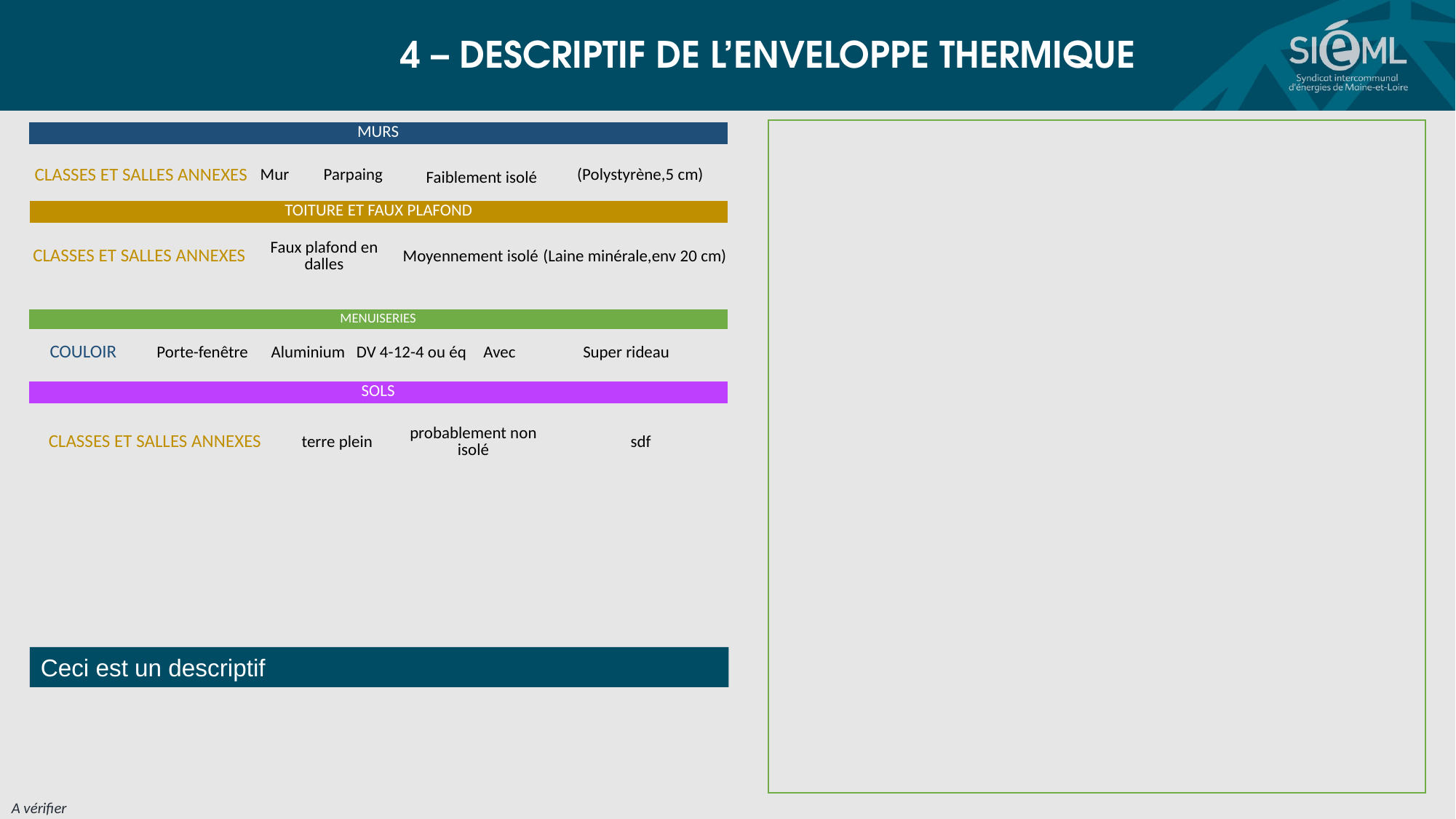

4 – DESCRIPTIF DE L’ENVELOPPE THERMIQUE

| MURS |  |  |  |  |
| --- | --- | --- | --- | --- |
|  |  |  |  |  |
| CLASSES ET SALLES ANNEXES | Mur | Parpaing | Faiblement isolé | (Polystyrène,5 cm) |
| TOITURE ET FAUX PLAFOND |  |  |  |
| --- | --- | --- | --- |
|  |  |  |  |
| CLASSES ET SALLES ANNEXES | Faux plafond en dalles | Moyennement isolé | (Laine minérale,env 20 cm) |
| MENUISERIES |  |  |  |  |  |
| --- | --- | --- | --- | --- | --- |
|  |  |  |  |  |  |
| COULOIR | Porte-fenêtre | Aluminium | DV 4-12-4 ou éq | Avec | Super rideau |
| SOLS |  |  |  |
| --- | --- | --- | --- |
|  |  |  |  |
| CLASSES ET SALLES ANNEXES | terre plein | probablement non isolé | sdf |
Ceci est un descriptif
A vérifier